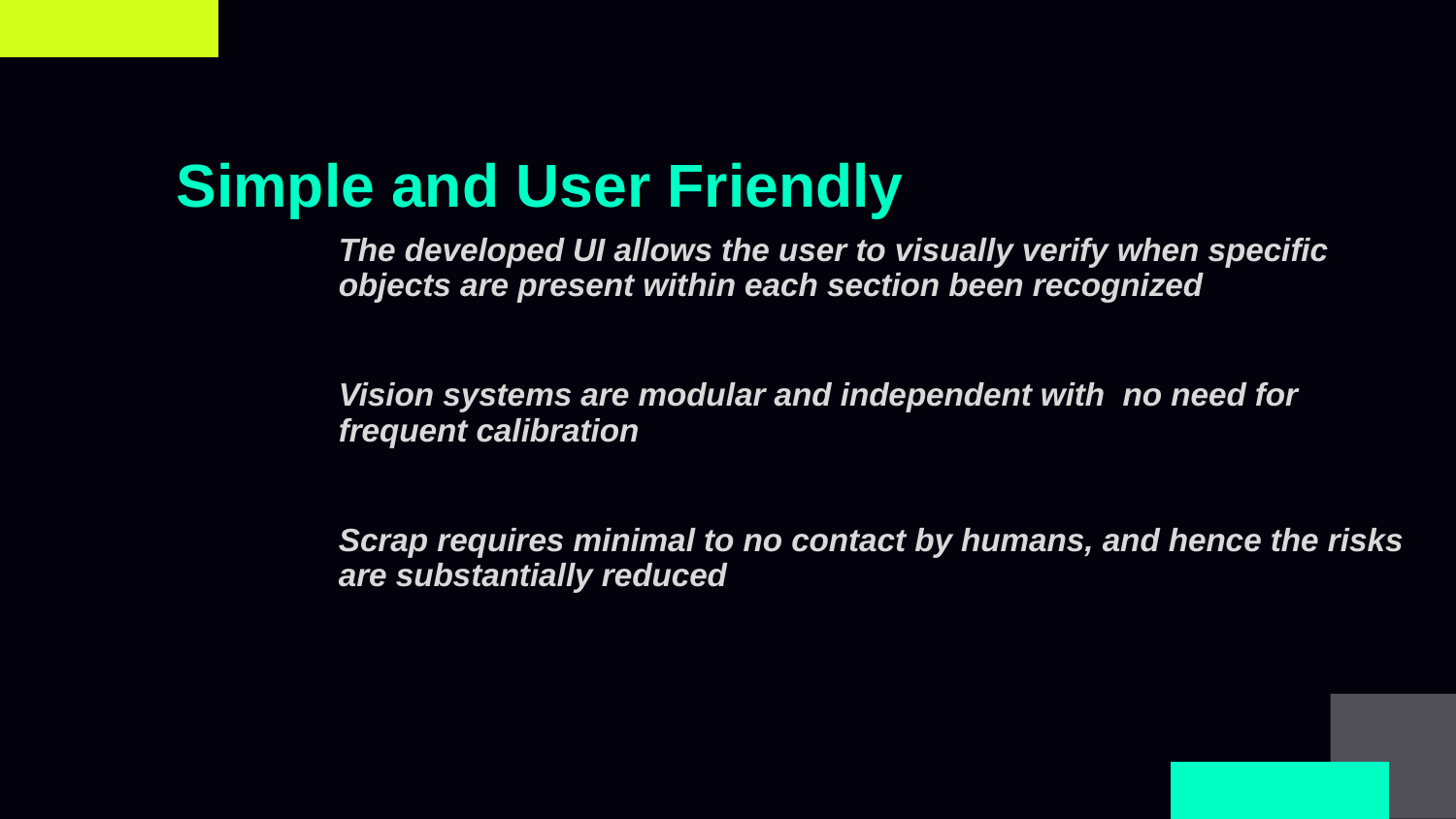

# Simple and User Friendly
The developed UI allows the user to visually verify when specific objects are present within each section been recognized

Vision systems are modular and independent with  no need for frequent calibration

Scrap requires minimal to no contact by humans, and hence the risks are substantially reduced